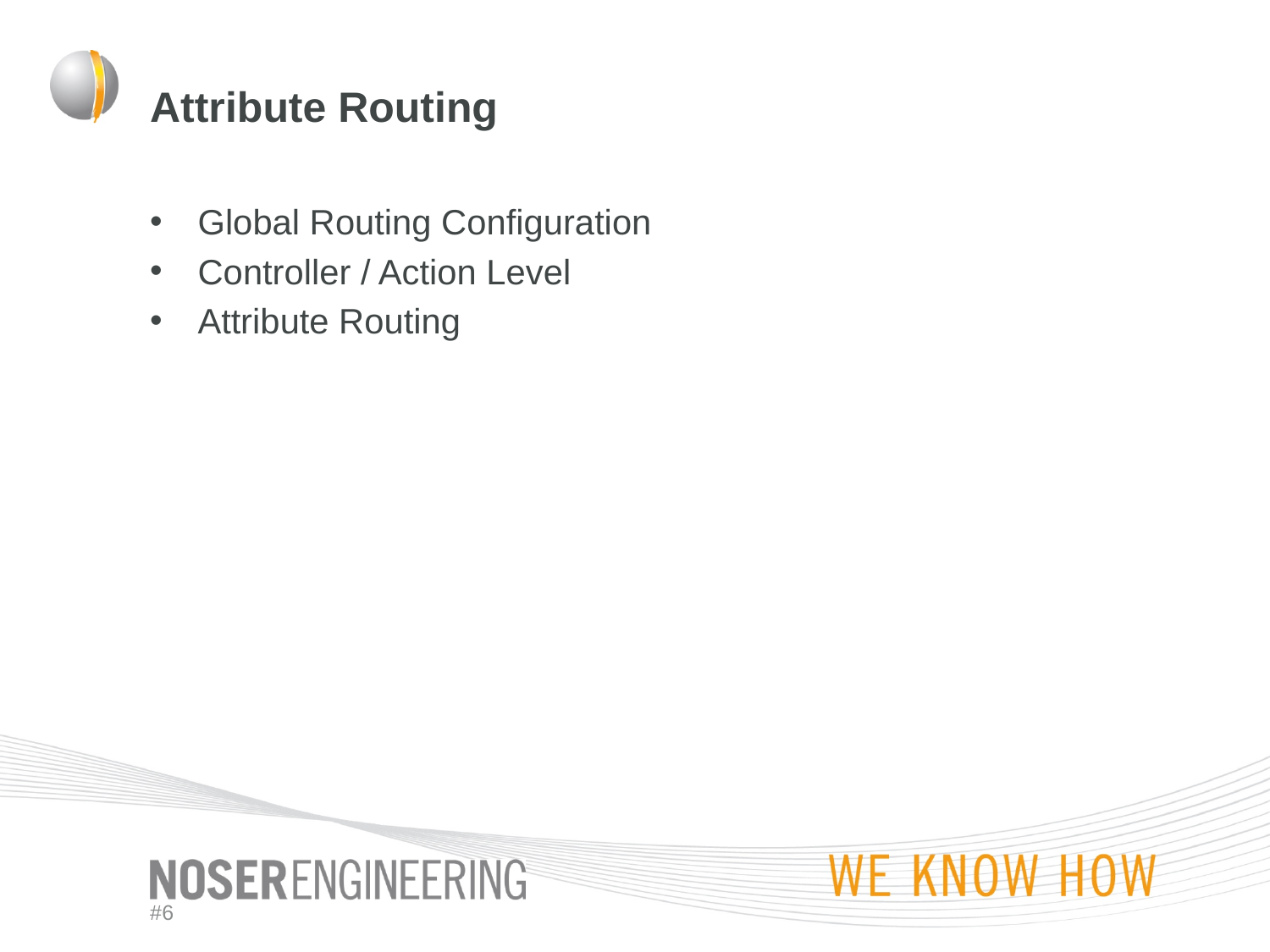

# Attribute Routing
Global Routing Configuration
Controller / Action Level
Attribute Routing
#6